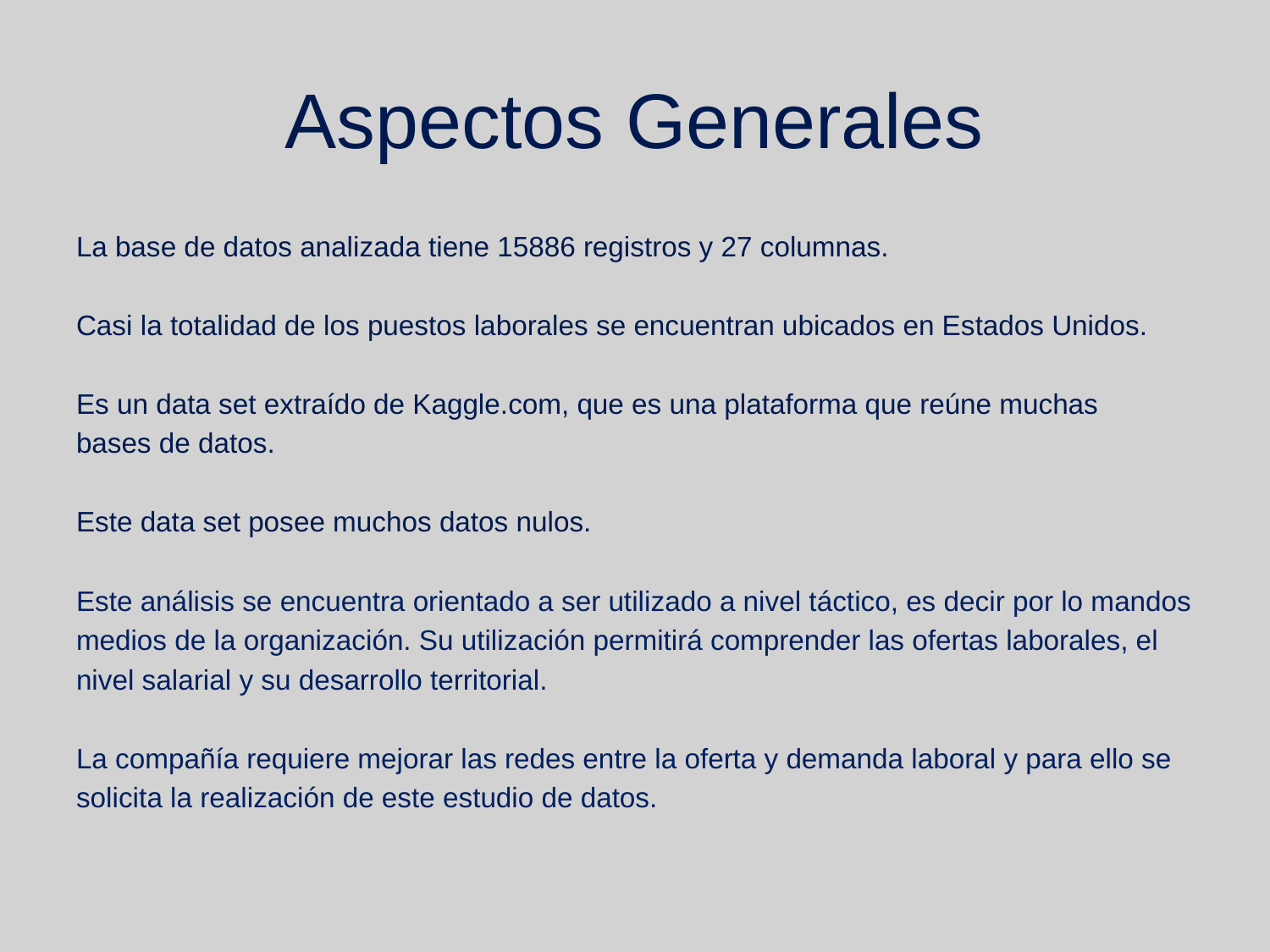

# Aspectos Generales
La base de datos analizada tiene 15886 registros y 27 columnas.

Casi la totalidad de los puestos laborales se encuentran ubicados en Estados Unidos.

Es un data set extraído de Kaggle.com, que es una plataforma que reúne muchas
bases de datos.

Este data set posee muchos datos nulos.

Este análisis se encuentra orientado a ser utilizado a nivel táctico, es decir por lo mandos
medios de la organización. Su utilización permitirá comprender las ofertas laborales, el
nivel salarial y su desarrollo territorial.

La compañía requiere mejorar las redes entre la oferta y demanda laboral y para ello se
solicita la realización de este estudio de datos.